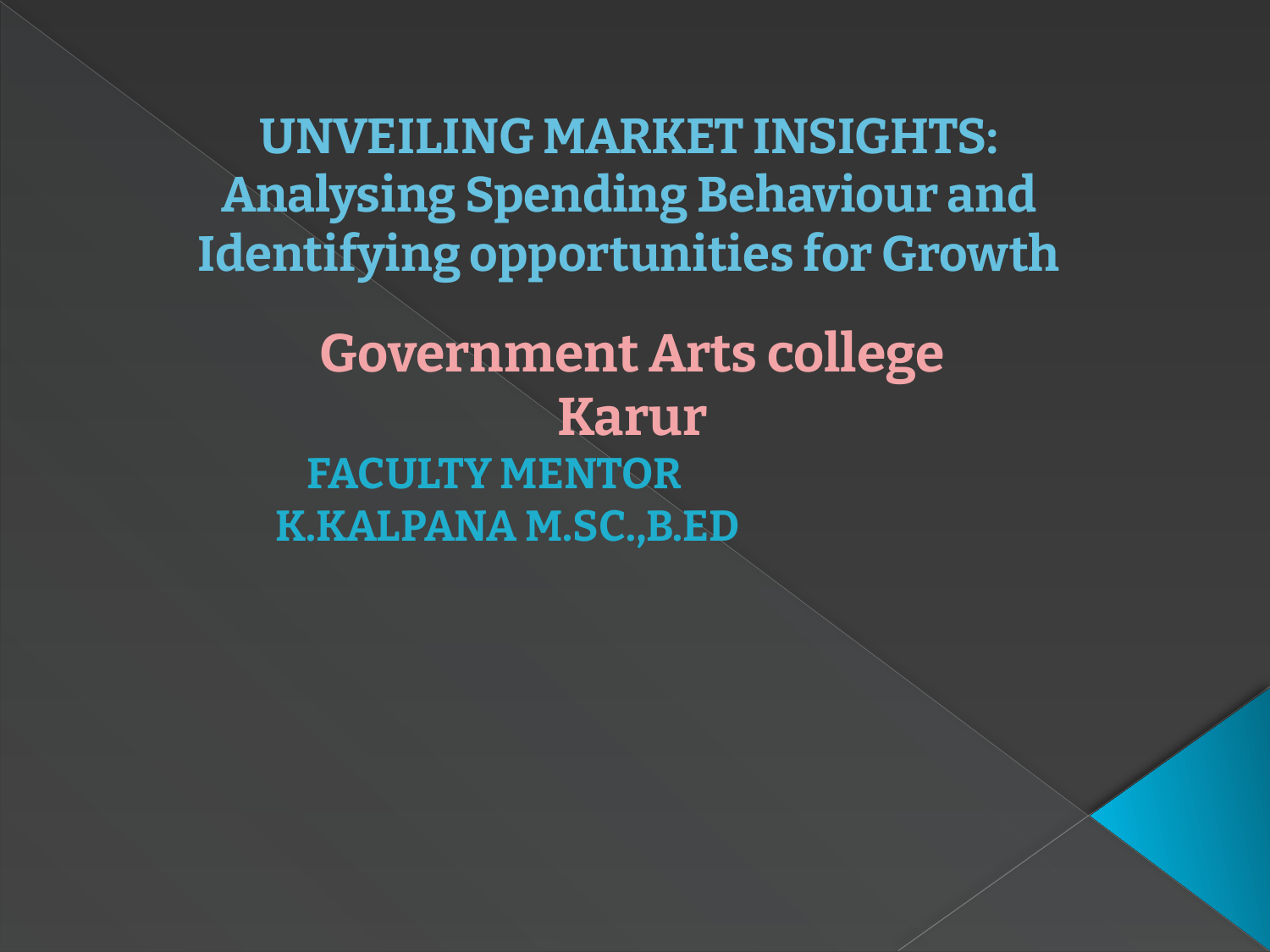

# UNVEILING MARKET INSIGHTS: Analysing Spending Behaviour and Identifying opportunities for Growth
Government Arts college
Karur
                            FACULTY MENTOR
                        K.KALPANA M.SC.,B.ED